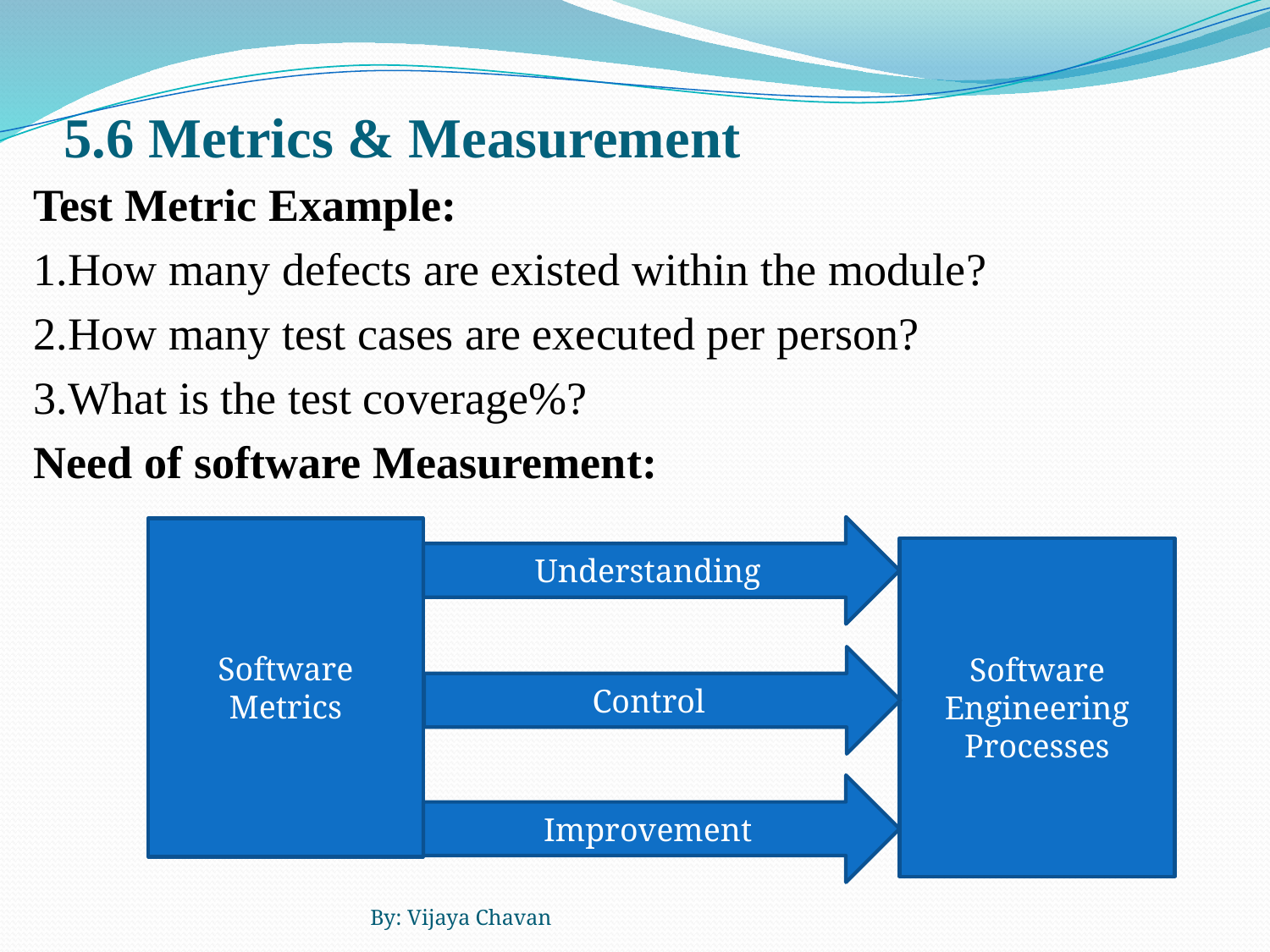

# 5.6 Metrics & Measurement
Test Metric Example:
1.How many defects are existed within the module?
2.How many test cases are executed per person?
3.What is the test coverage%?
Need of software Measurement:

Understanding
Software Metrics
Software Engineering Processes
Control
Improvement
By: Vijaya Chavan